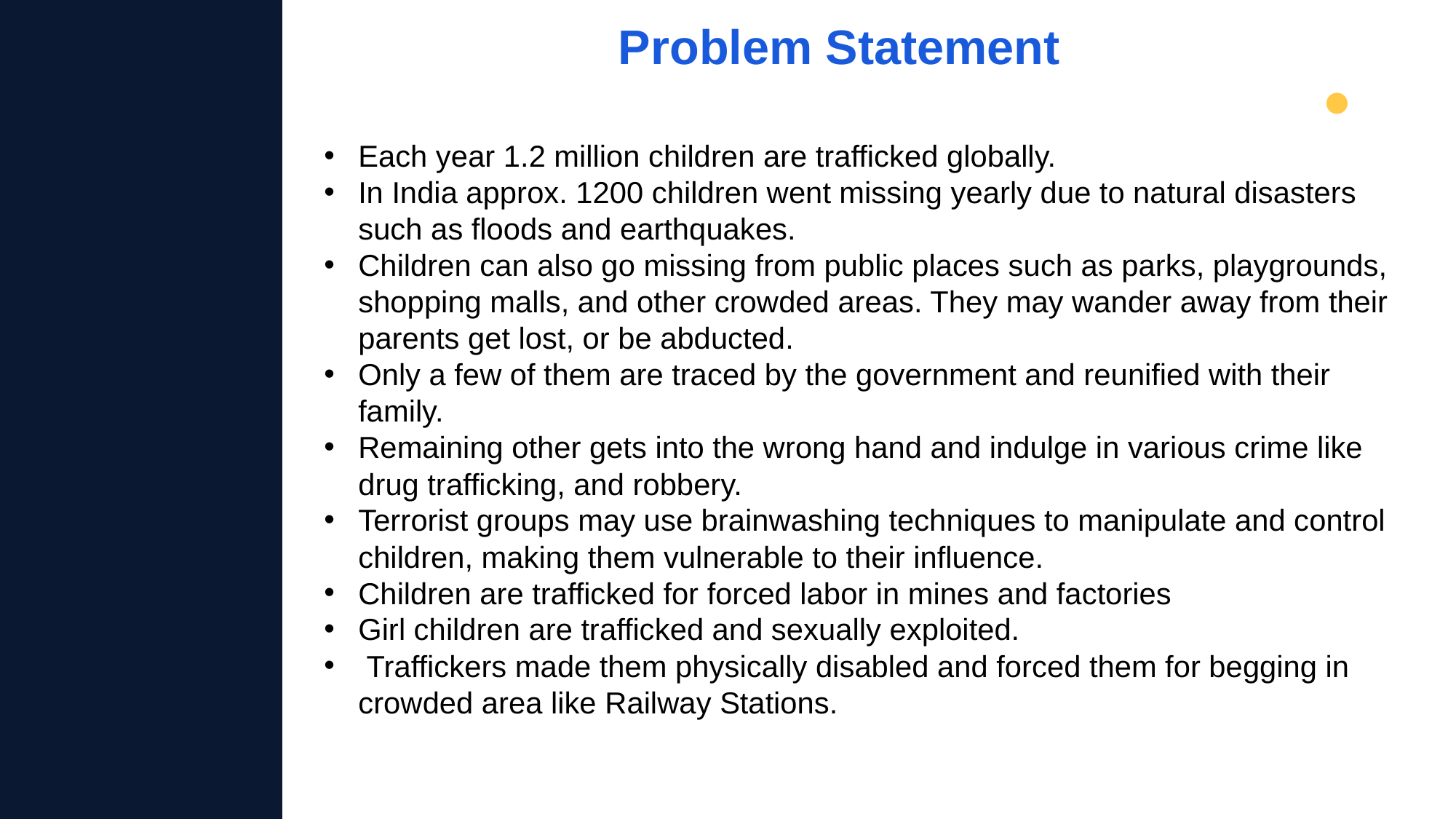

Problem Statement

Each year 1.2 million children are trafficked globally.
In India approx. 1200 children went missing yearly due to natural disasters such as floods and earthquakes.
Children can also go missing from public places such as parks, playgrounds, shopping malls, and other crowded areas. They may wander away from their parents get lost, or be abducted.
Only a few of them are traced by the government and reunified with their family.
Remaining other gets into the wrong hand and indulge in various crime like drug trafficking, and robbery.
Terrorist groups may use brainwashing techniques to manipulate and control children, making them vulnerable to their influence.
Children are trafficked for forced labor in mines and factories
Girl children are trafficked and sexually exploited.
 Traffickers made them physically disabled and forced them for begging in crowded area like Railway Stations.